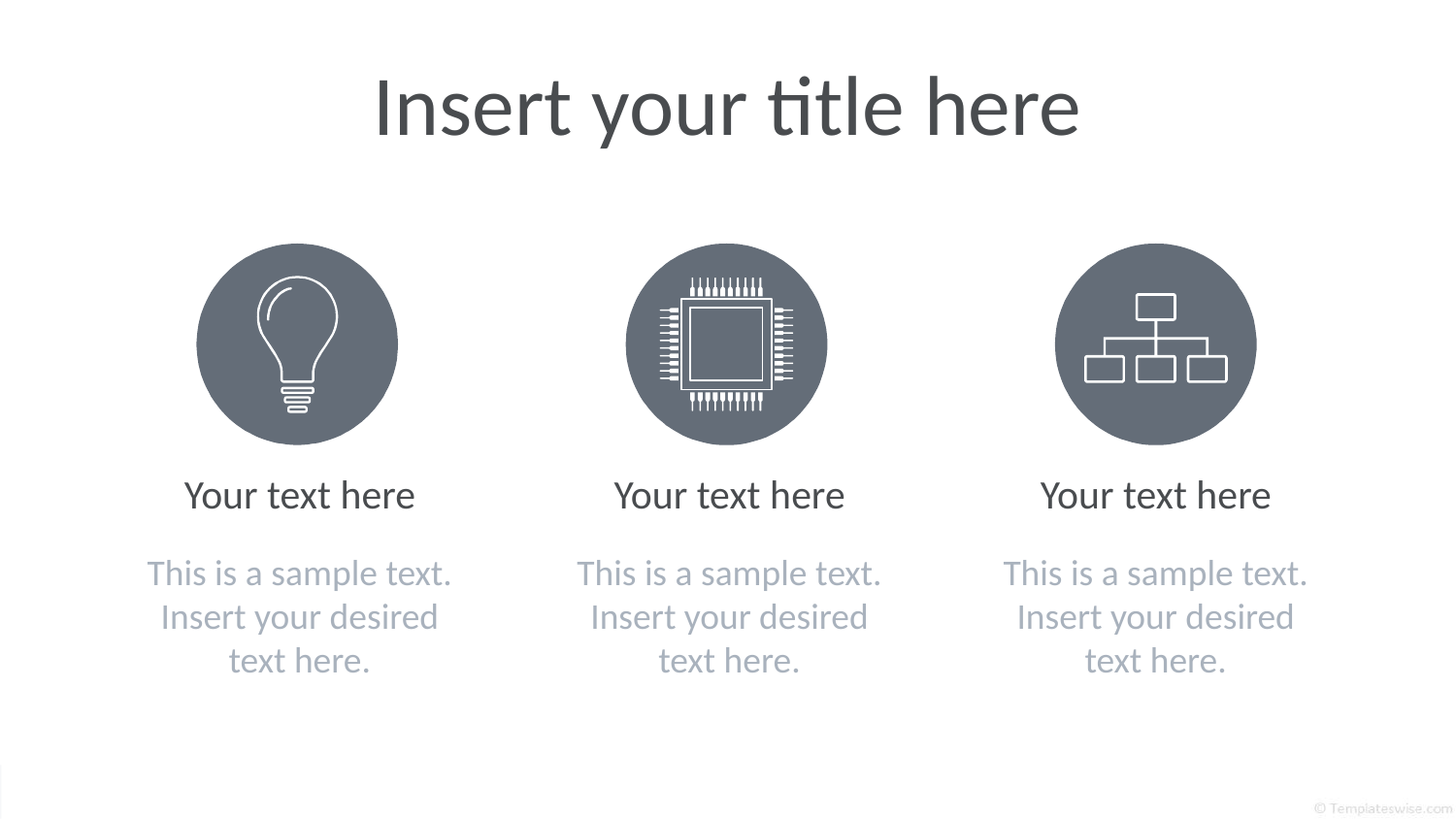

# Insert your title here
Your text here
Your text here
Your text here
This is a sample text. Insert your desired text here.
This is a sample text. Insert your desired text here.
This is a sample text. Insert your desired text here.